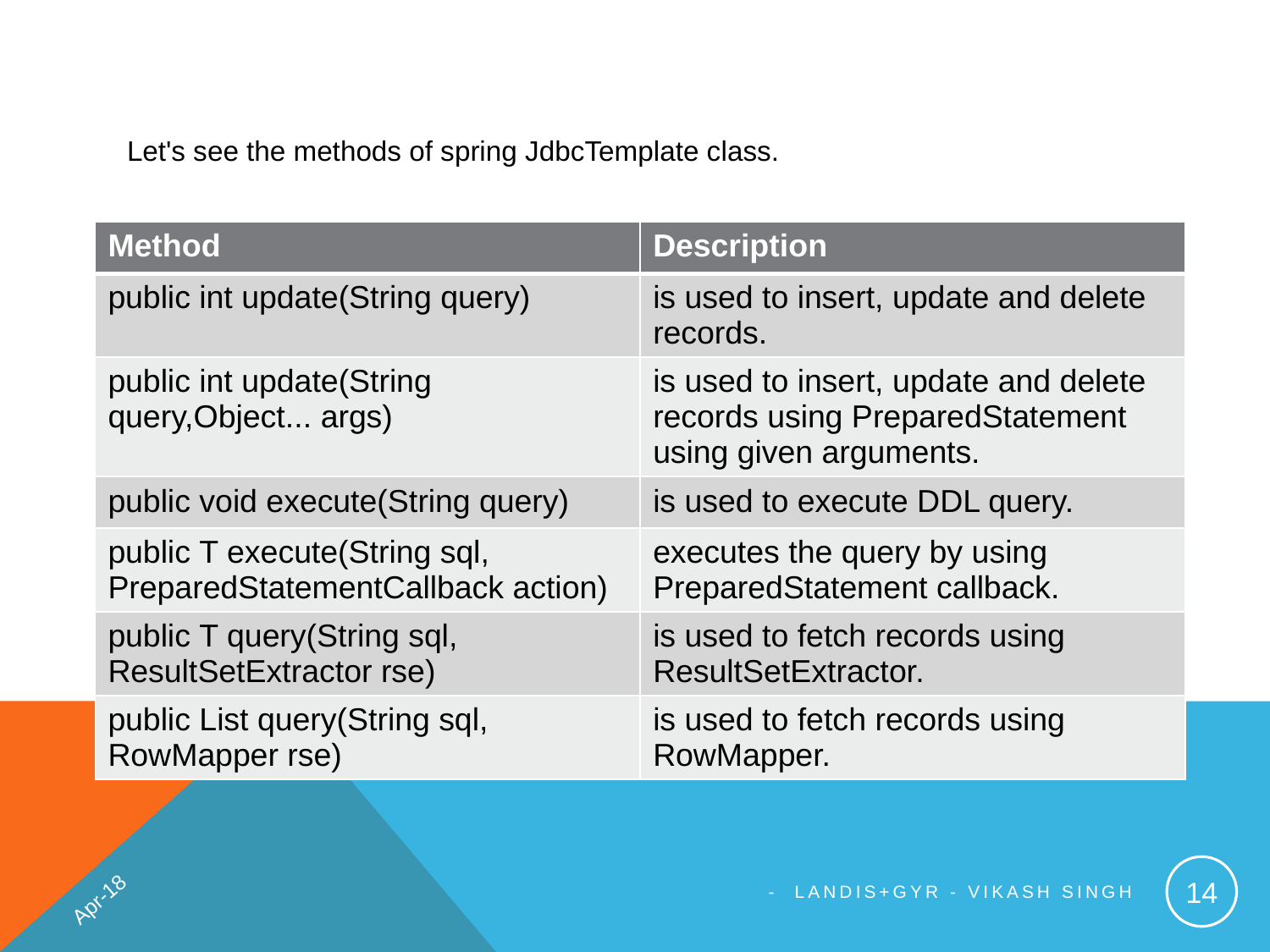

#
Let's see the methods of spring JdbcTemplate class.

| Method | Description |
| --- | --- |
| public int update(String query) | is used to insert, update and delete records. |
| public int update(String query,Object... args) | is used to insert, update and delete records using PreparedStatement using given arguments. |
| public void execute(String query) | is used to execute DDL query. |
| public T execute(String sql, PreparedStatementCallback action) | executes the query by using PreparedStatement callback. |
| public T query(String sql, ResultSetExtractor rse) | is used to fetch records using ResultSetExtractor. |
| public List query(String sql, RowMapper rse) | is used to fetch records using RowMapper. |
Apr-18
14
-  Landis+Gyr - Vikash Singh